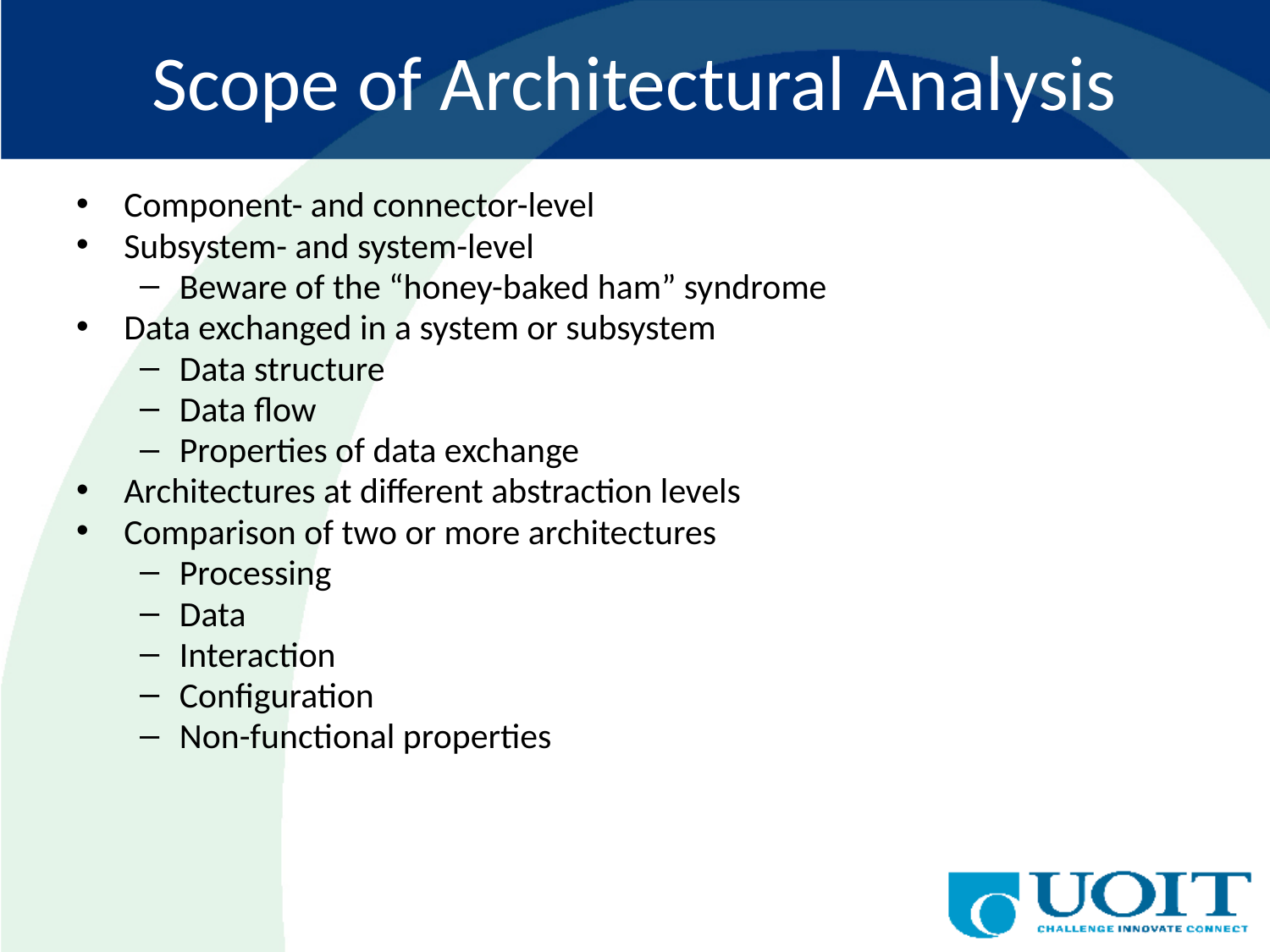

# Scope of Architectural Analysis
Component- and connector-level
Subsystem- and system-level
Beware of the “honey-baked ham” syndrome
Data exchanged in a system or subsystem
Data structure
Data flow
Properties of data exchange
Architectures at different abstraction levels
Comparison of two or more architectures
Processing
Data
Interaction
Configuration
Non-functional properties